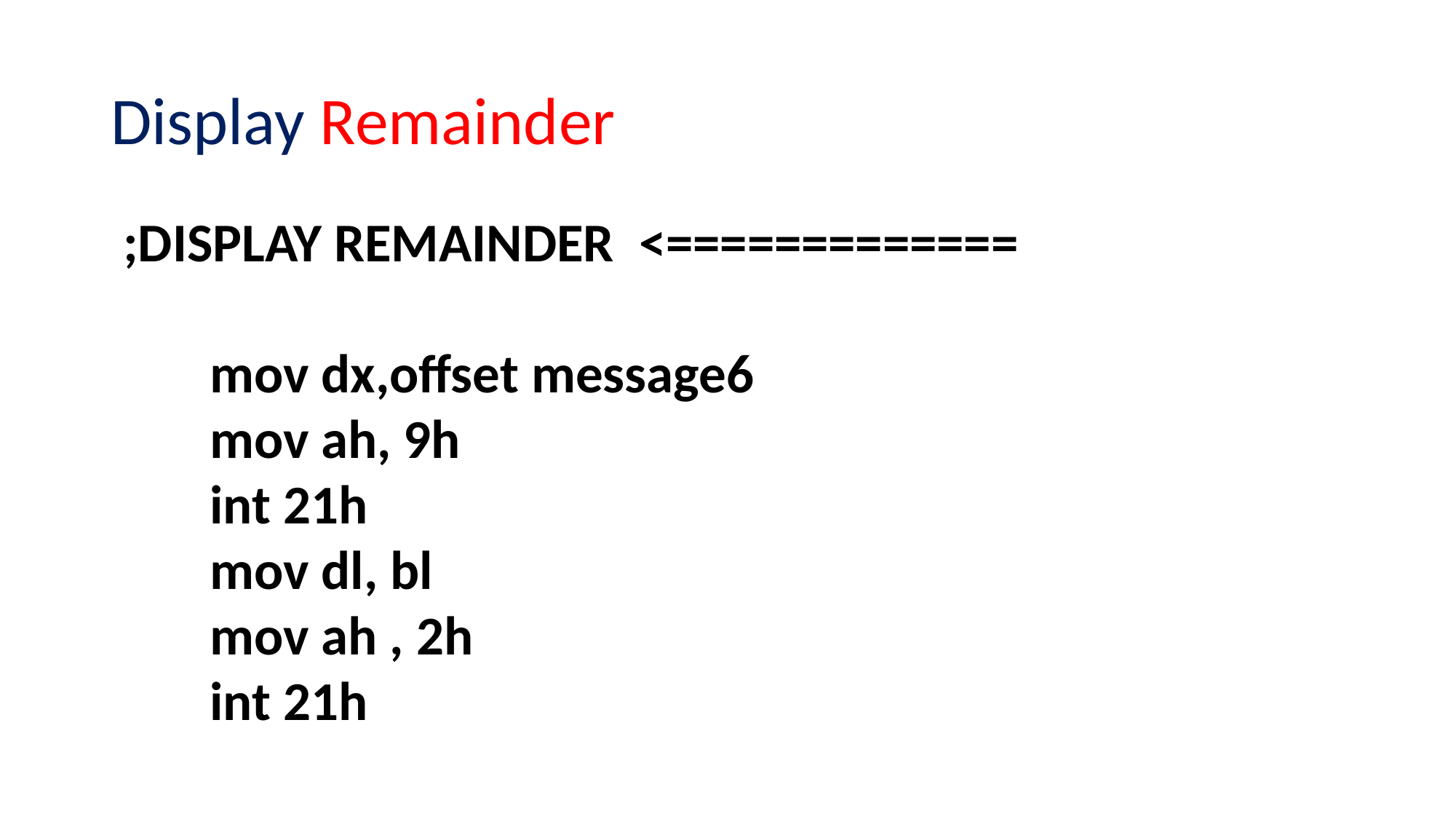

# Display Remainder
 ;DISPLAY REMAINDER  <=============

        mov dx,offset message6
        mov ah, 9h
        int 21h
        mov dl, bl
        mov ah , 2h
        int 21h